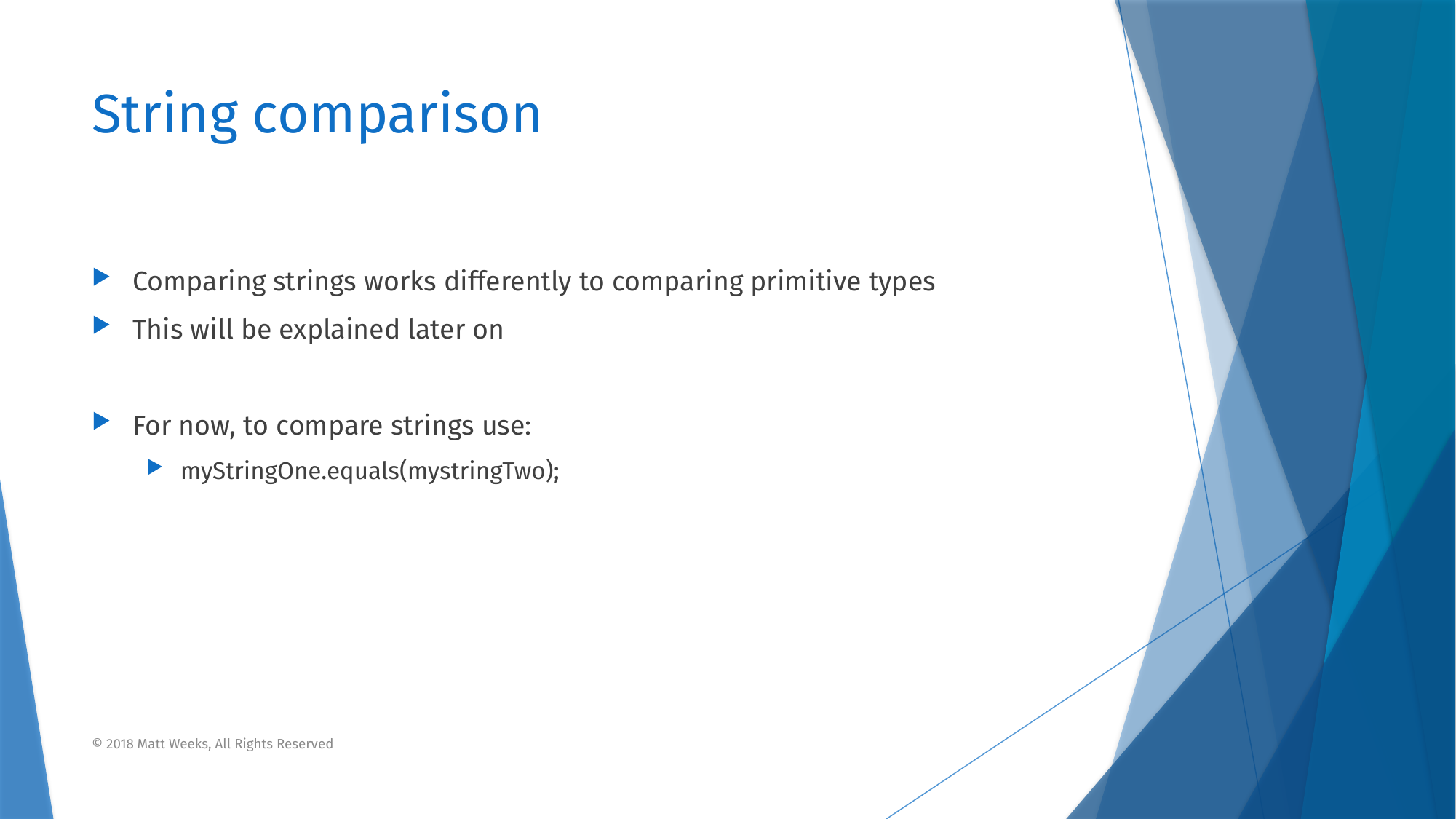

# String comparison
Comparing strings works differently to comparing primitive types
This will be explained later on

For now, to compare strings use:
myStringOne.equals(mystringTwo);

© 2018 Matt Weeks, All Rights Reserved